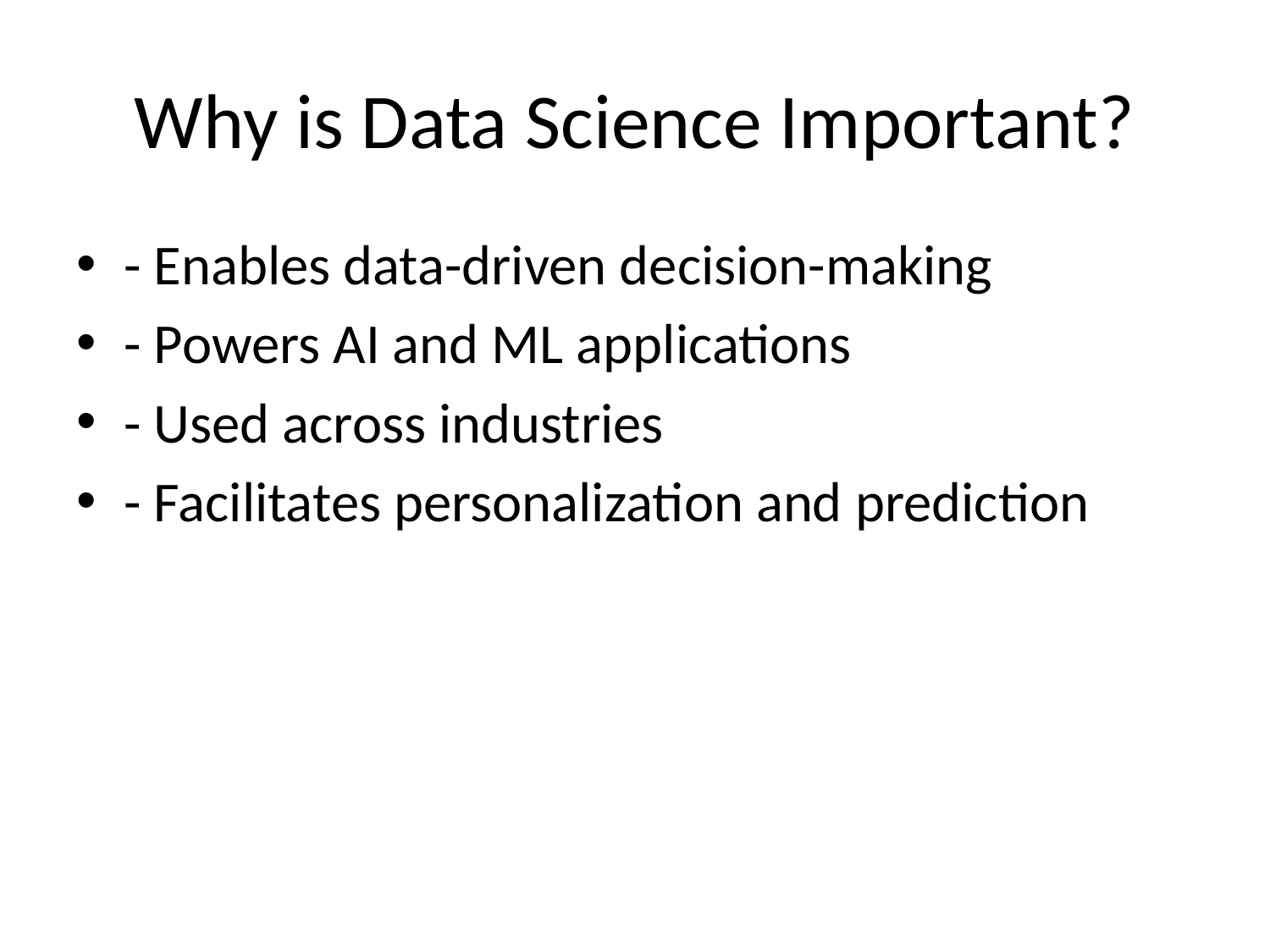

# Why is Data Science Important?
- Enables data-driven decision-making
- Powers AI and ML applications
- Used across industries
- Facilitates personalization and prediction